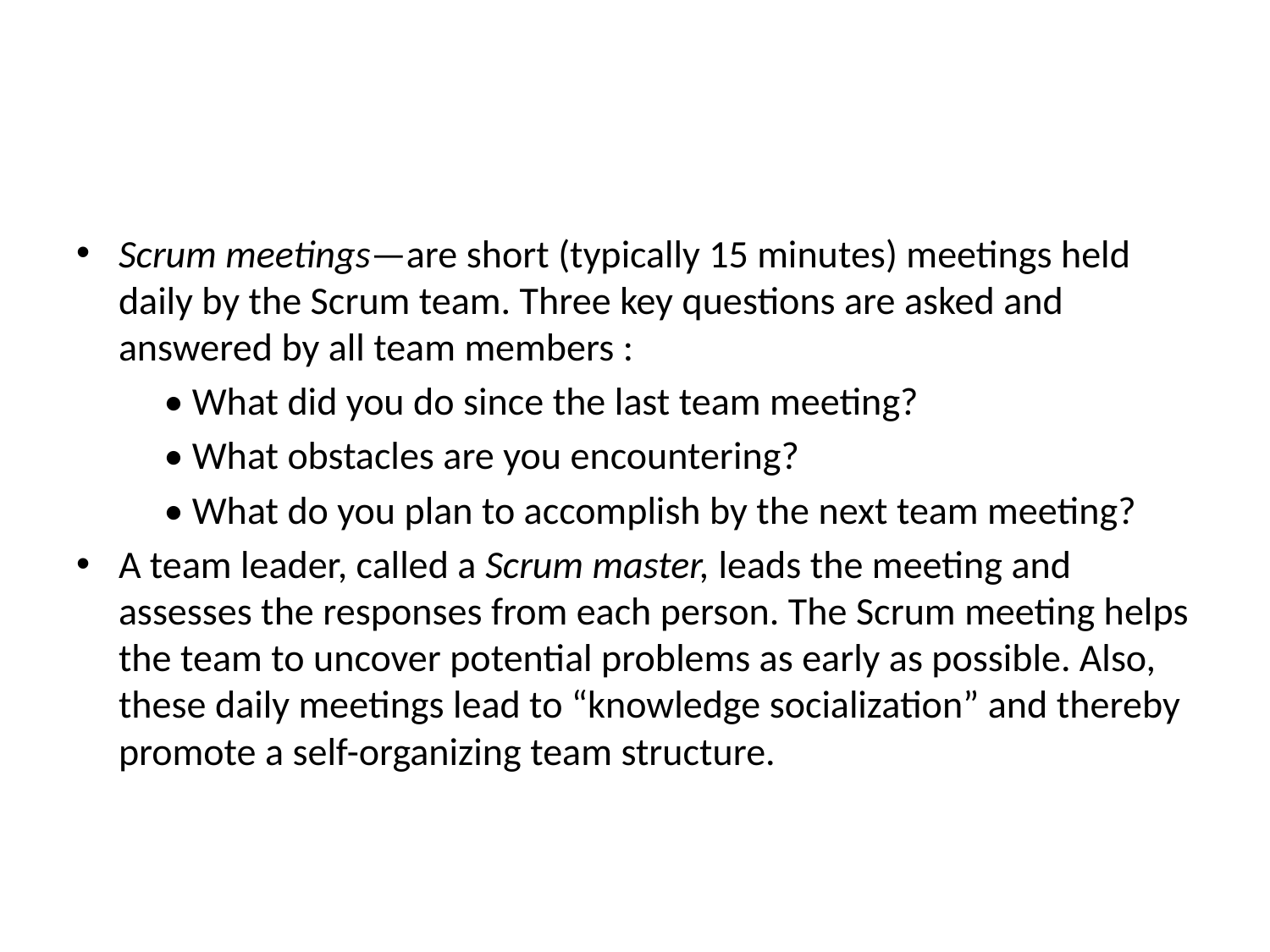

#
Scrum meetings—are short (typically 15 minutes) meetings held daily by the Scrum team. Three key questions are asked and answered by all team members :
	• What did you do since the last team meeting?
	• What obstacles are you encountering?
	• What do you plan to accomplish by the next team meeting?
A team leader, called a Scrum master, leads the meeting and assesses the responses from each person. The Scrum meeting helps the team to uncover potential problems as early as possible. Also, these daily meetings lead to “knowledge socialization” and thereby promote a self-organizing team structure.